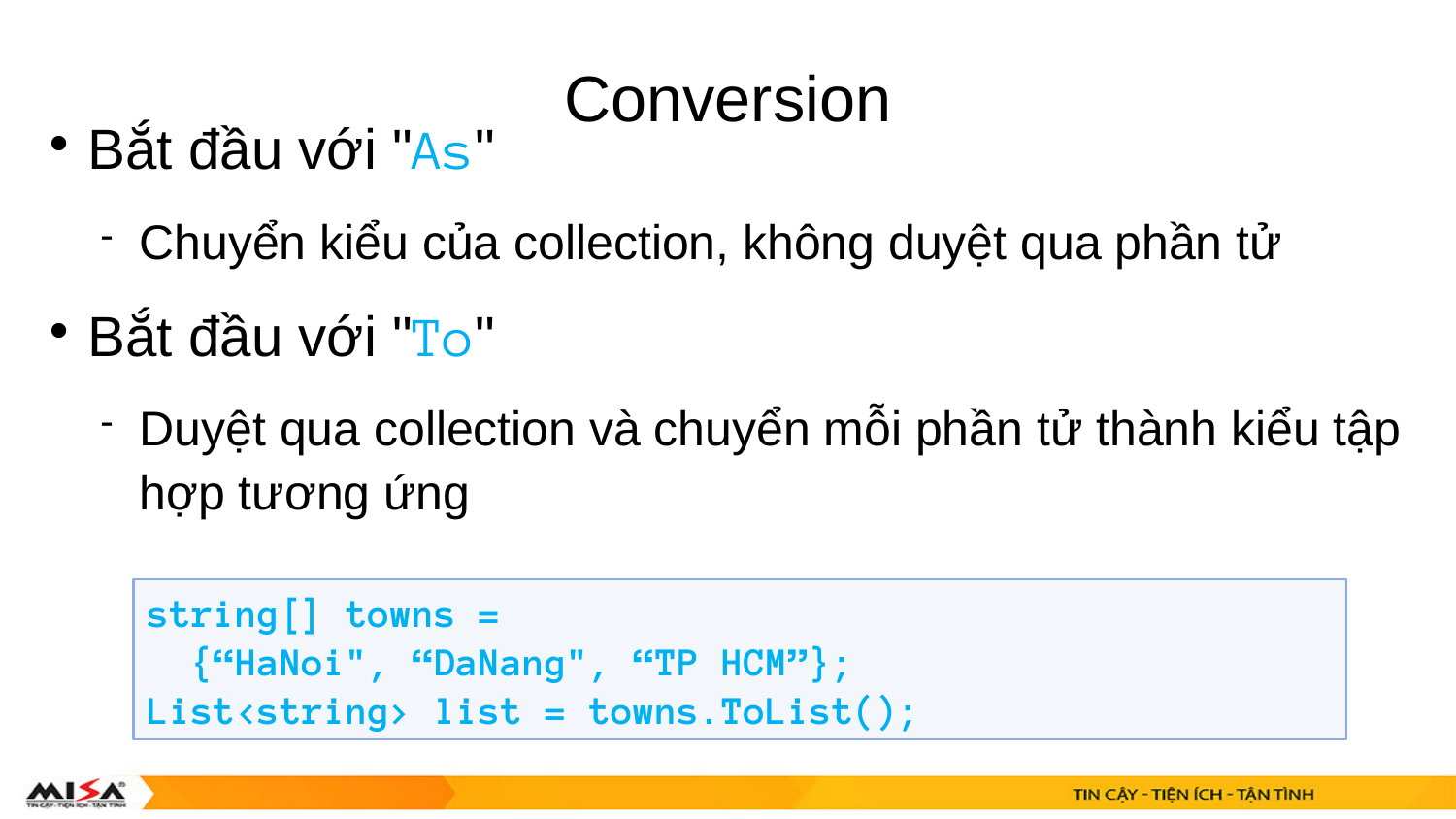

# Conversion
Bắt đầu với "As"
Chuyển kiểu của collection, không duyệt qua phần tử
Bắt đầu với "To"
Duyệt qua collection và chuyển mỗi phần tử thành kiểu tập hợp tương ứng
string[] towns =
  {“HaNoi", “DaNang", “TP HCM”};
List<string> list = towns.ToList();